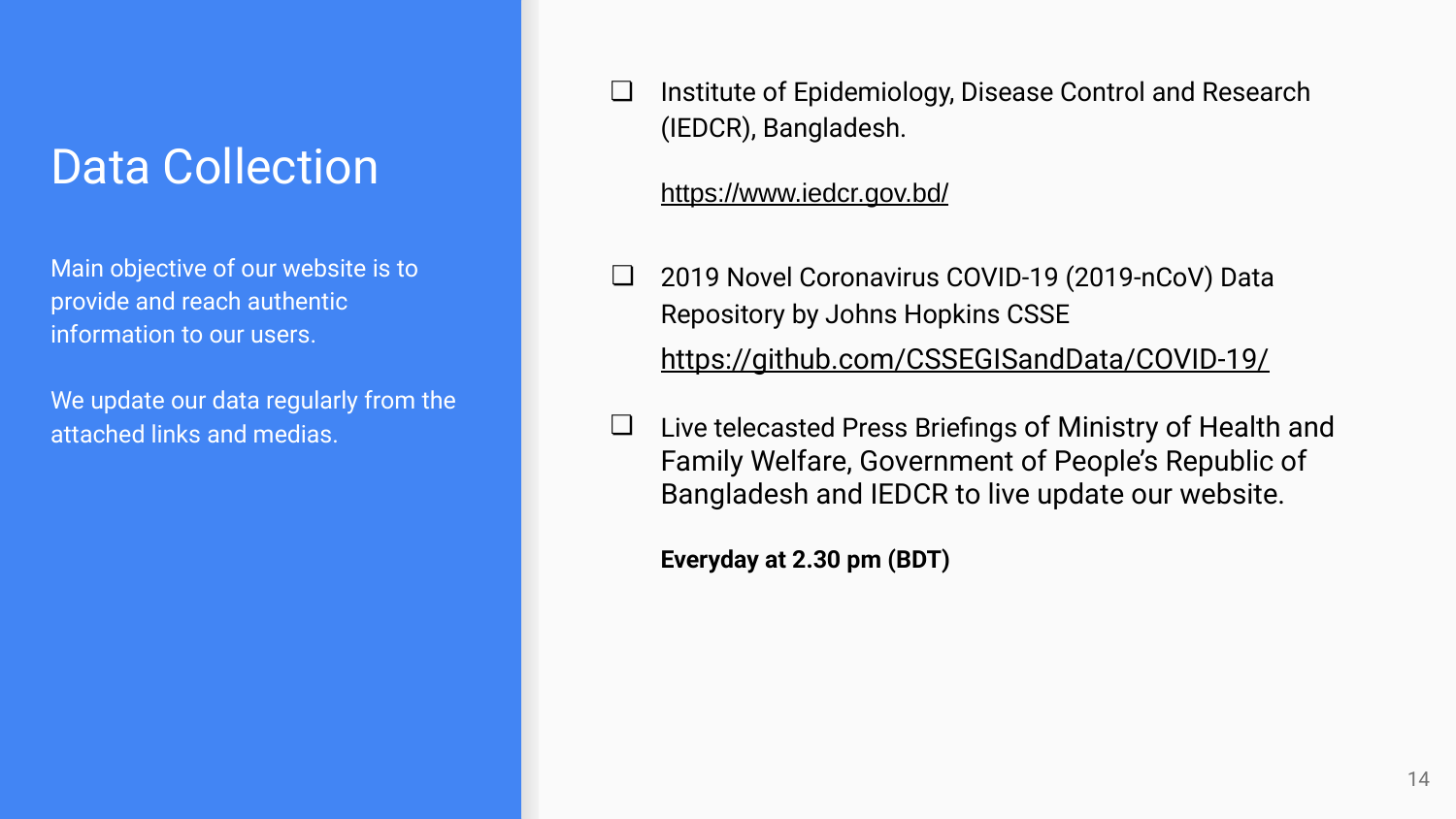

Institute of Epidemiology, Disease Control and Research (IEDCR), Bangladesh.
https://www.iedcr.gov.bd/
2019 Novel Coronavirus COVID-19 (2019-nCoV) Data Repository by Johns Hopkins CSSE
https://github.com/CSSEGISandData/COVID-19/

Live telecasted Press Briefings of Ministry of Health and Family Welfare, Government of People’s Republic of Bangladesh and IEDCR to live update our website.

Everyday at 2.30 pm (BDT)

# Data Collection
Main objective of our website is to provide and reach authentic information to our users.
We update our data regularly from the attached links and medias.
14